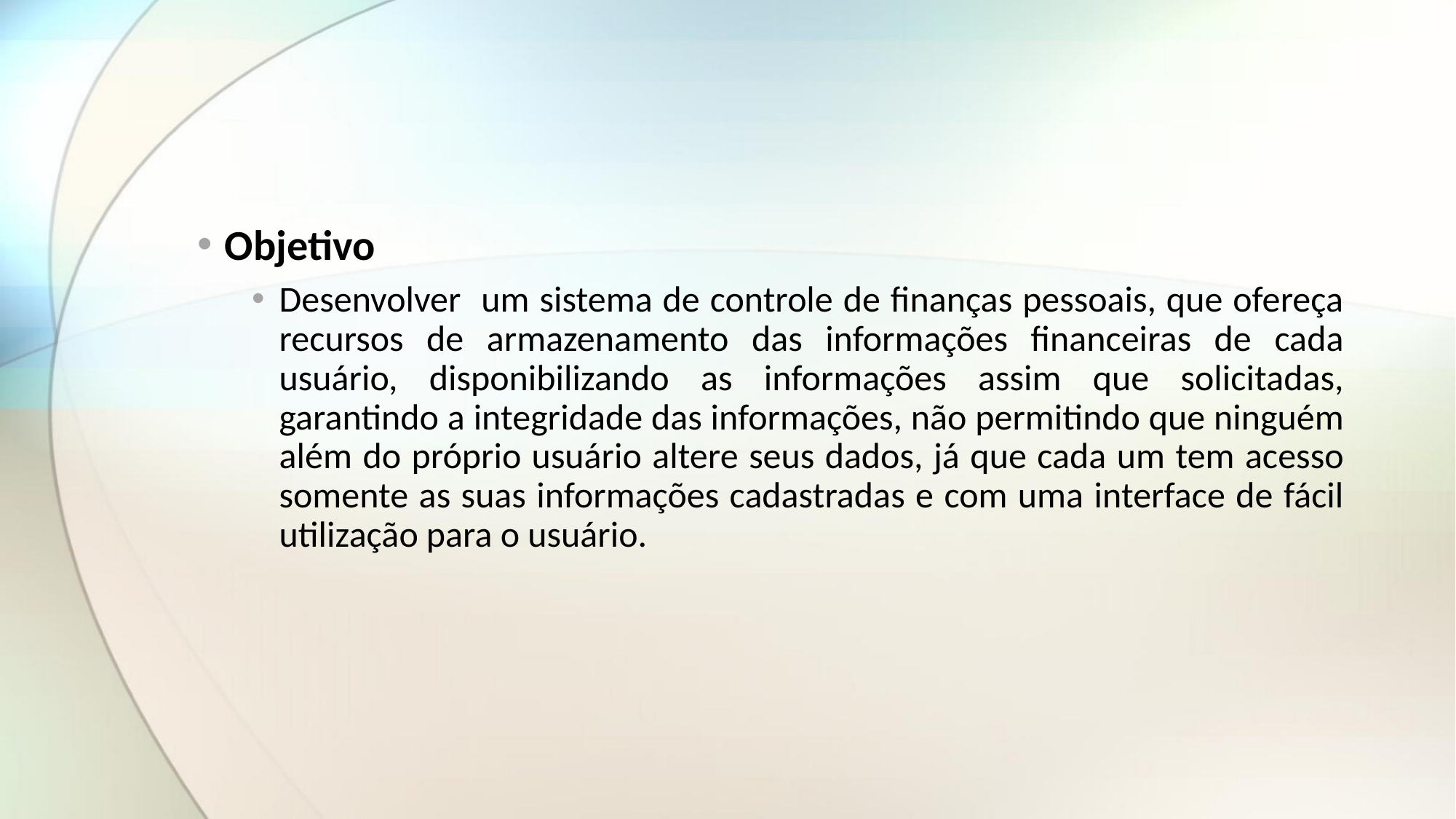

#
Objetivo
Desenvolver  um sistema de controle de finanças pessoais, que ofereça recursos de armazenamento das informações financeiras de cada usuário, disponibilizando as informações assim que solicitadas, garantindo a integridade das informações, não permitindo que ninguém além do próprio usuário altere seus dados, já que cada um tem acesso somente as suas informações cadastradas e com uma interface de fácil utilização para o usuário.